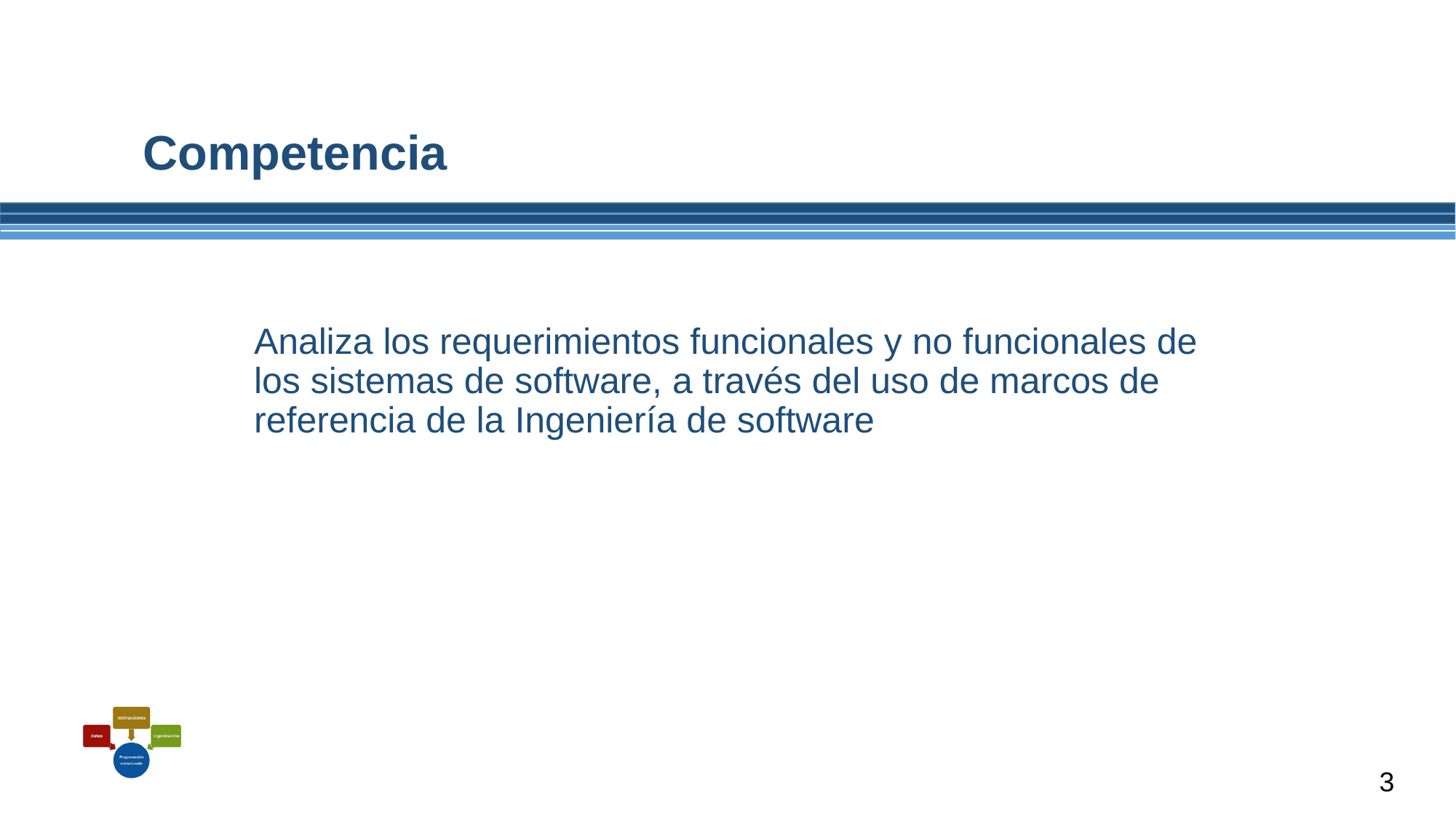

# Competencia
Analiza los requerimientos funcionales y no funcionales de los sistemas de software, a través del uso de marcos de referencia de la Ingeniería de software

3